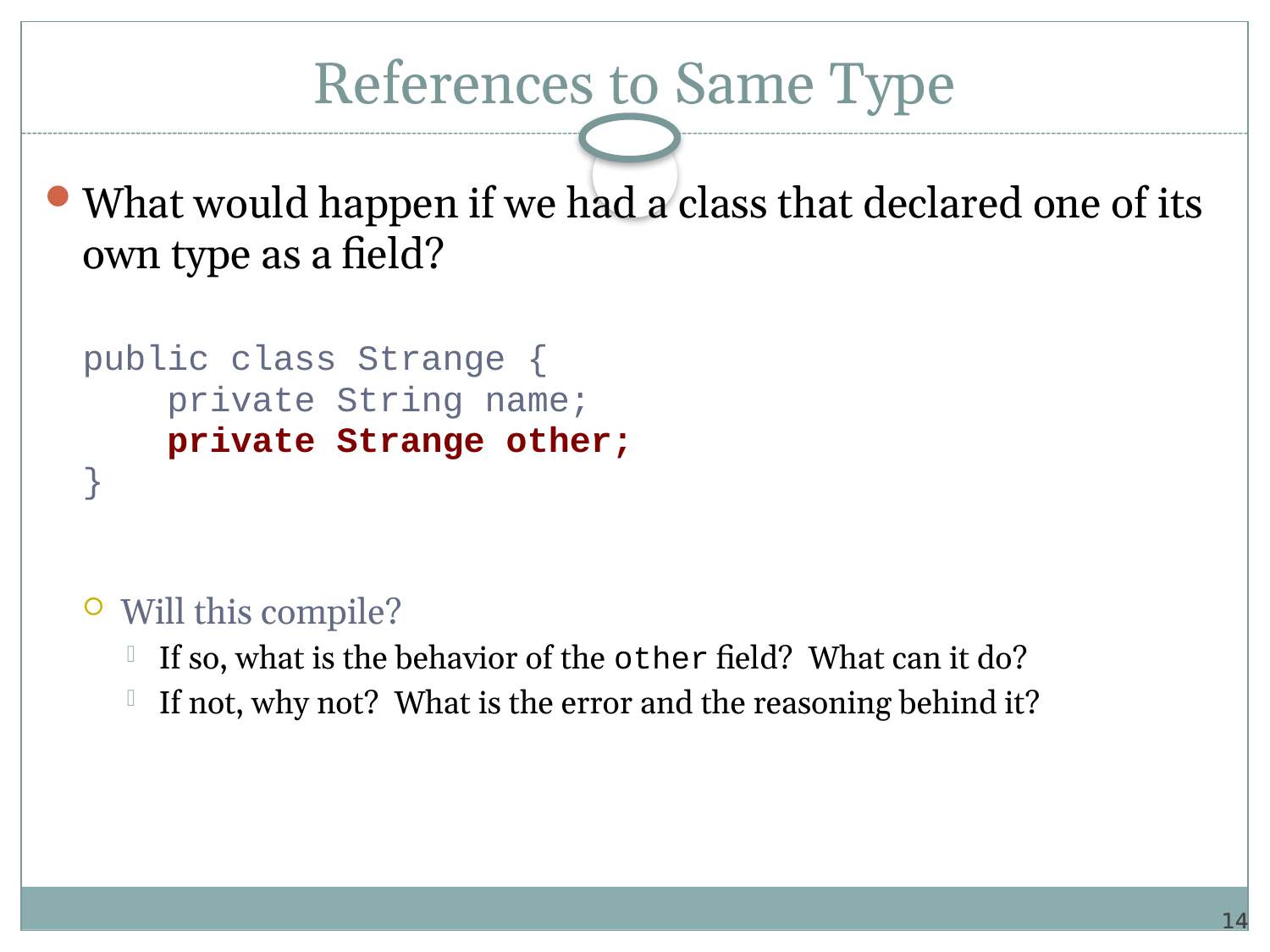

# References to Same Type
What would happen if we had a class that declared one of its own type as a field?

public class Strange {
    private String name;
    private Strange other;
}

Will this compile?
If so, what is the behavior of the other field?  What can it do?
If not, why not?  What is the error and the reasoning behind it?